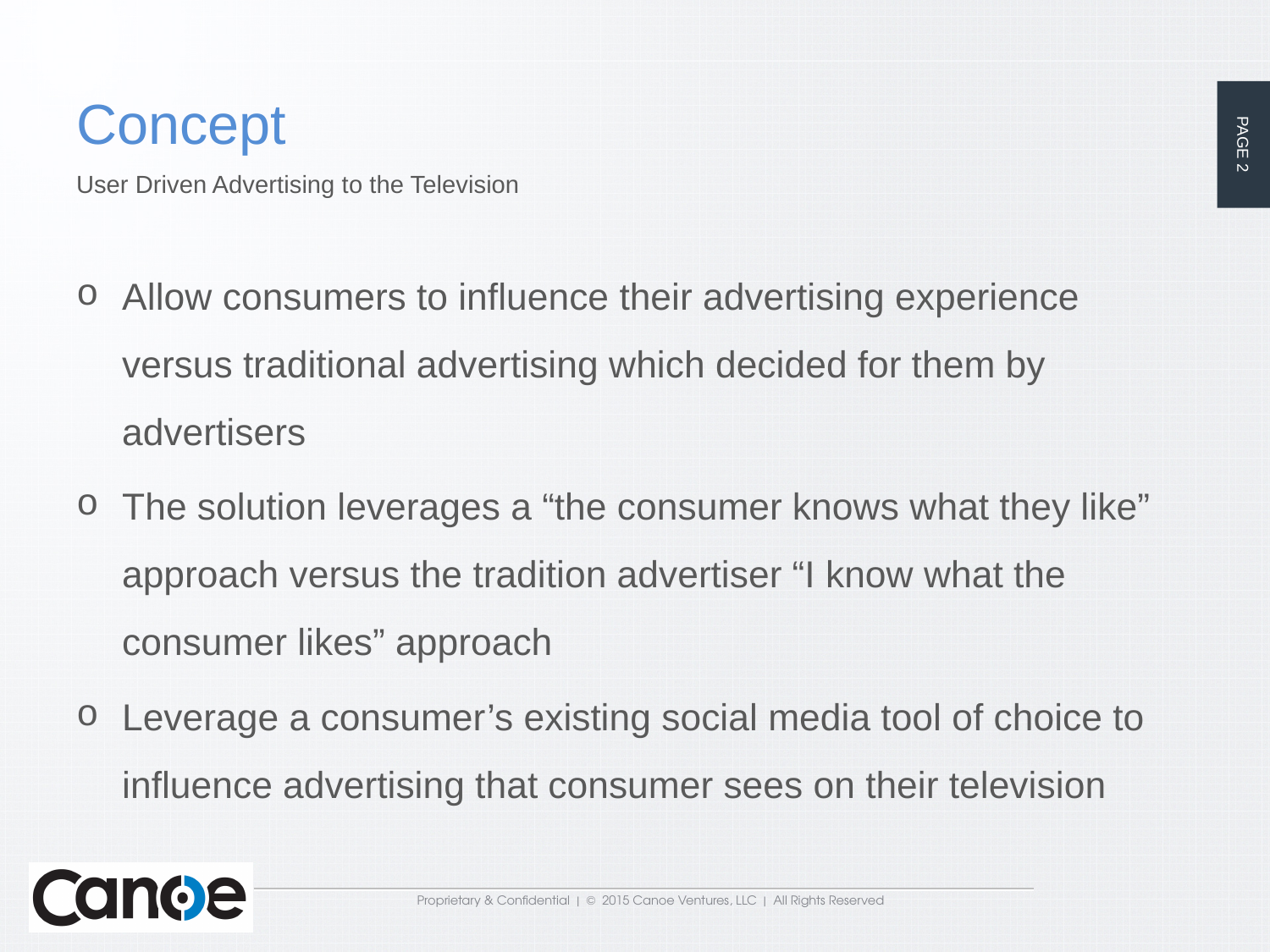

# Concept
User Driven Advertising to the Television
Allow consumers to influence their advertising experience versus traditional advertising which decided for them by advertisers
The solution leverages a “the consumer knows what they like” approach versus the tradition advertiser “I know what the consumer likes” approach
Leverage a consumer’s existing social media tool of choice to influence advertising that consumer sees on their television